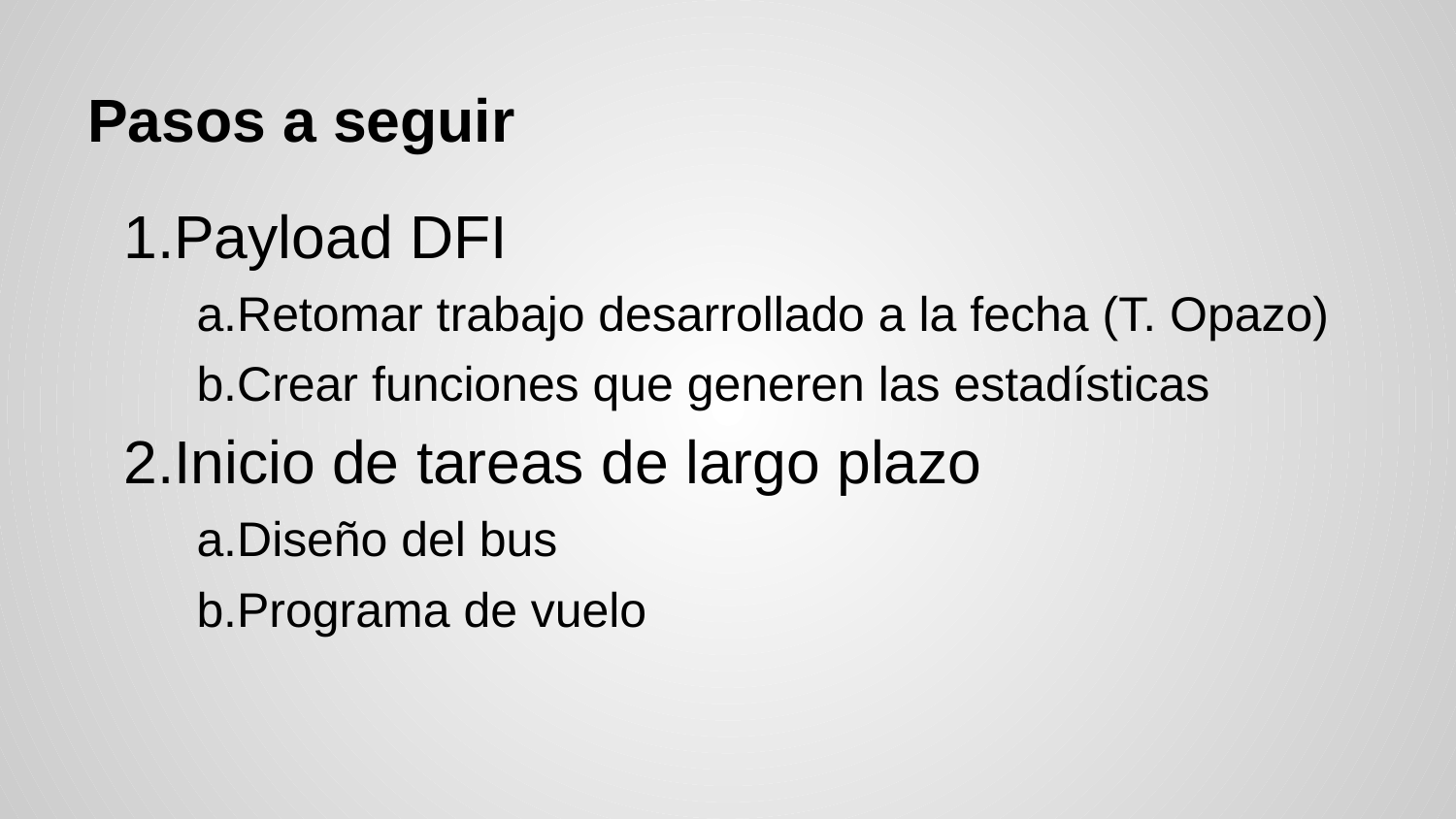

# Pasos a seguir
Payload DFI
Retomar trabajo desarrollado a la fecha (T. Opazo)
Crear funciones que generen las estadísticas
Inicio de tareas de largo plazo
Diseño del bus
Programa de vuelo